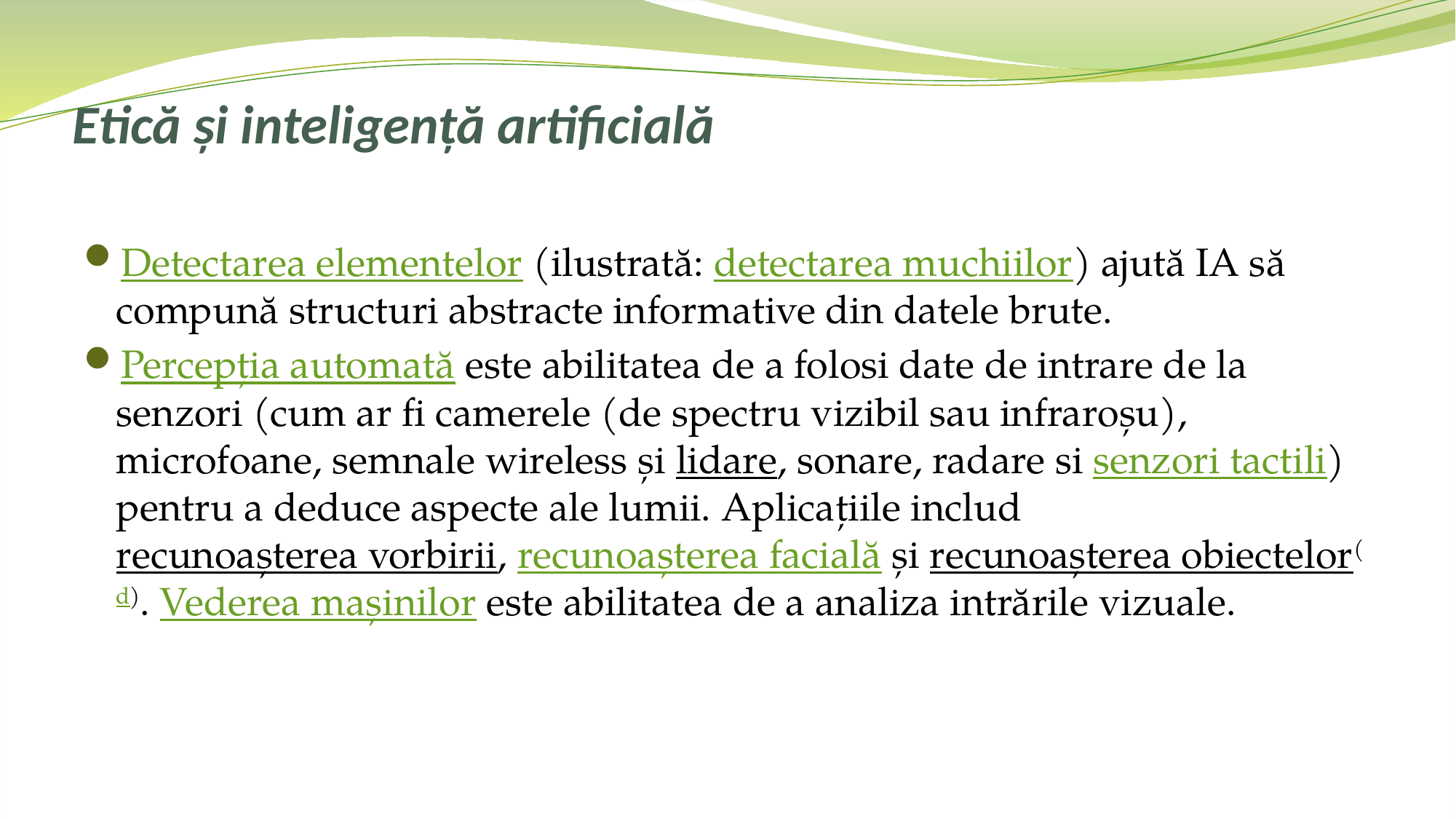

# Etică și inteligență artificială
Detectarea elementelor⁠ (ilustrată: detectarea muchiilor⁠) ajută IA să compună structuri abstracte informative din datele brute.
Percepția automată⁠ este abilitatea de a folosi date de intrare de la senzori (cum ar fi camerele (de spectru vizibil sau infraroșu), microfoane, semnale wireless și lidare⁠, sonare, radare si senzori tactili⁠) pentru a deduce aspecte ale lumii. Aplicațiile includ recunoașterea vorbirii, recunoașterea facială⁠ și recunoașterea obiectelor⁠(d). Vederea mașinilor⁠ este abilitatea de a analiza intrările vizuale.